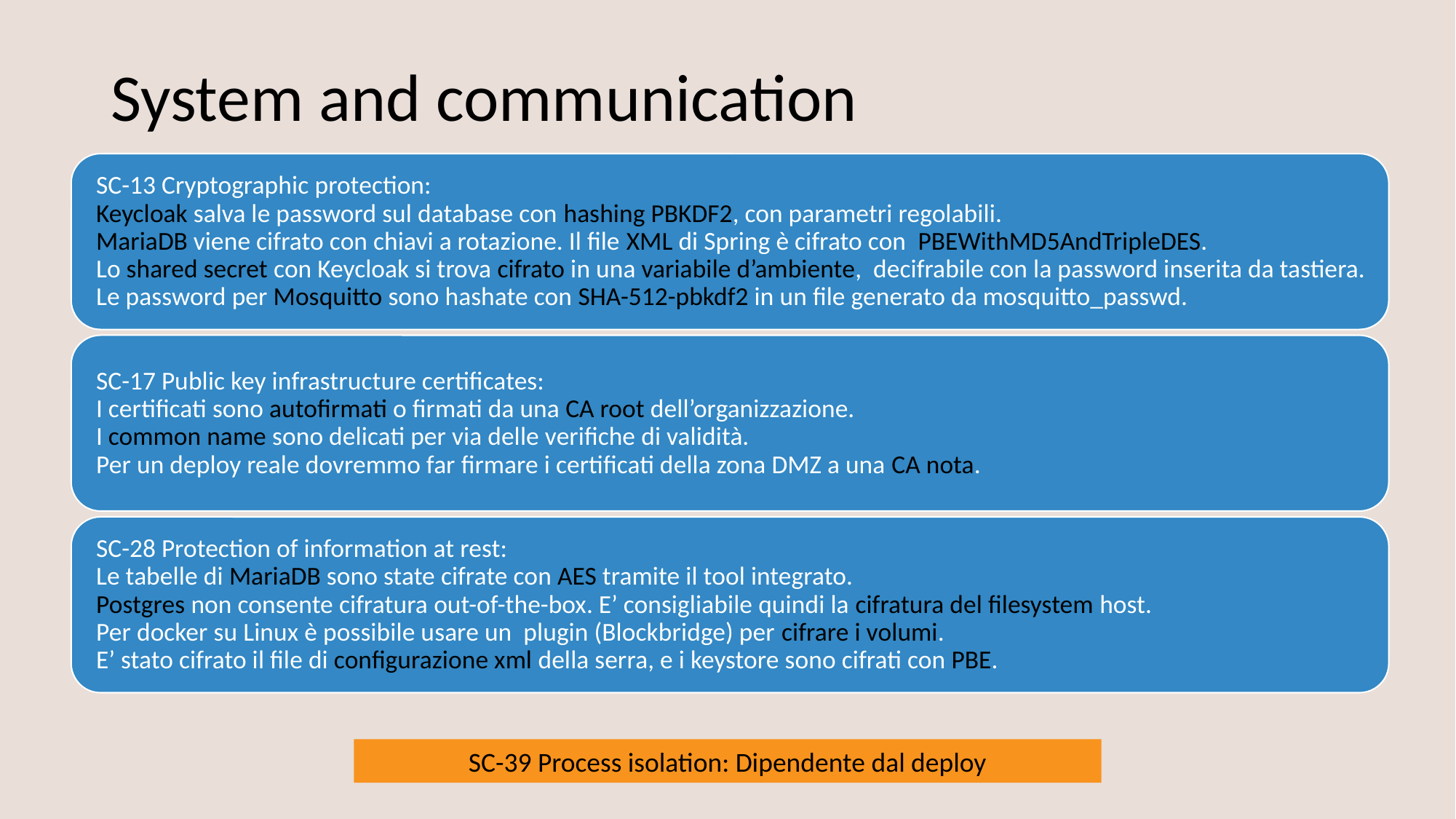

System and communication
SC-13 Cryptographic protection:
Keycloak salva le password sul database con hashing PBKDF2, con parametri regolabili.
MariaDB viene cifrato con chiavi a rotazione. Il file XML di Spring è cifrato con  PBEWithMD5AndTripleDES.
Lo shared secret con Keycloak si trova cifrato in una variabile d’ambiente,  decifrabile con la password inserita da tastiera.
Le password per Mosquitto sono hashate con SHA-512-pbkdf2 in un file generato da mosquitto_passwd.
SC-17 Public key infrastructure certificates:
I certificati sono autofirmati o firmati da una CA root dell’organizzazione.
I common name sono delicati per via delle verifiche di validità.
Per un deploy reale dovremmo far firmare i certificati della zona DMZ a una CA nota.
SC-28 Protection of information at rest:
Le tabelle di MariaDB sono state cifrate con AES tramite il tool integrato.
Postgres non consente cifratura out-of-the-box. E’ consigliabile quindi la cifratura del filesystem host.
Per docker su Linux è possibile usare un  plugin (Blockbridge) per cifrare i volumi.
E’ stato cifrato il file di configurazione xml della serra, e i keystore sono cifrati con PBE.
SC-39 Process isolation: Dipendente dal deploy